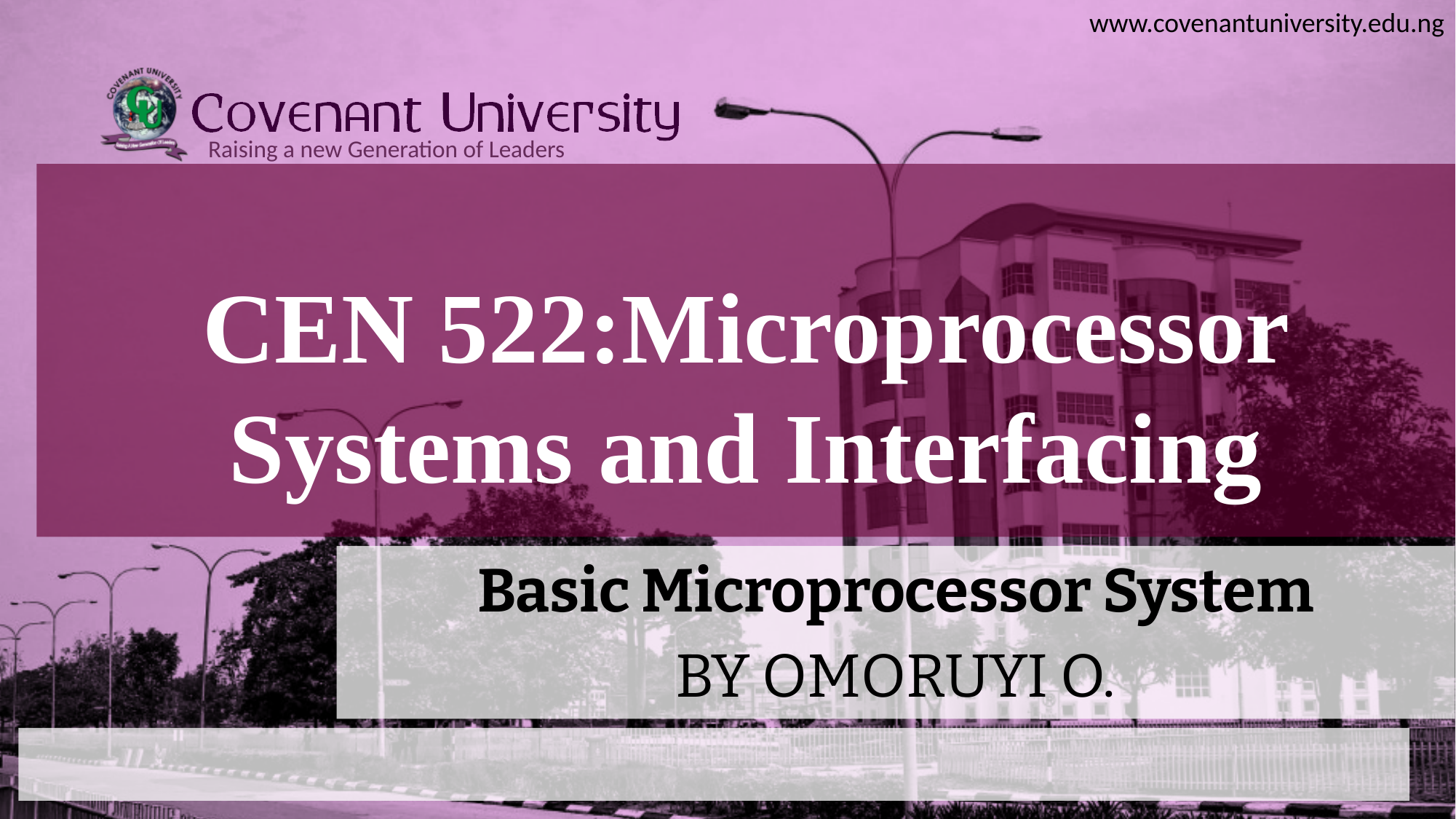

# CEN 522:Microprocessor Systems and Interfacing
Basic Microprocessor System
BY OMORUYI O.